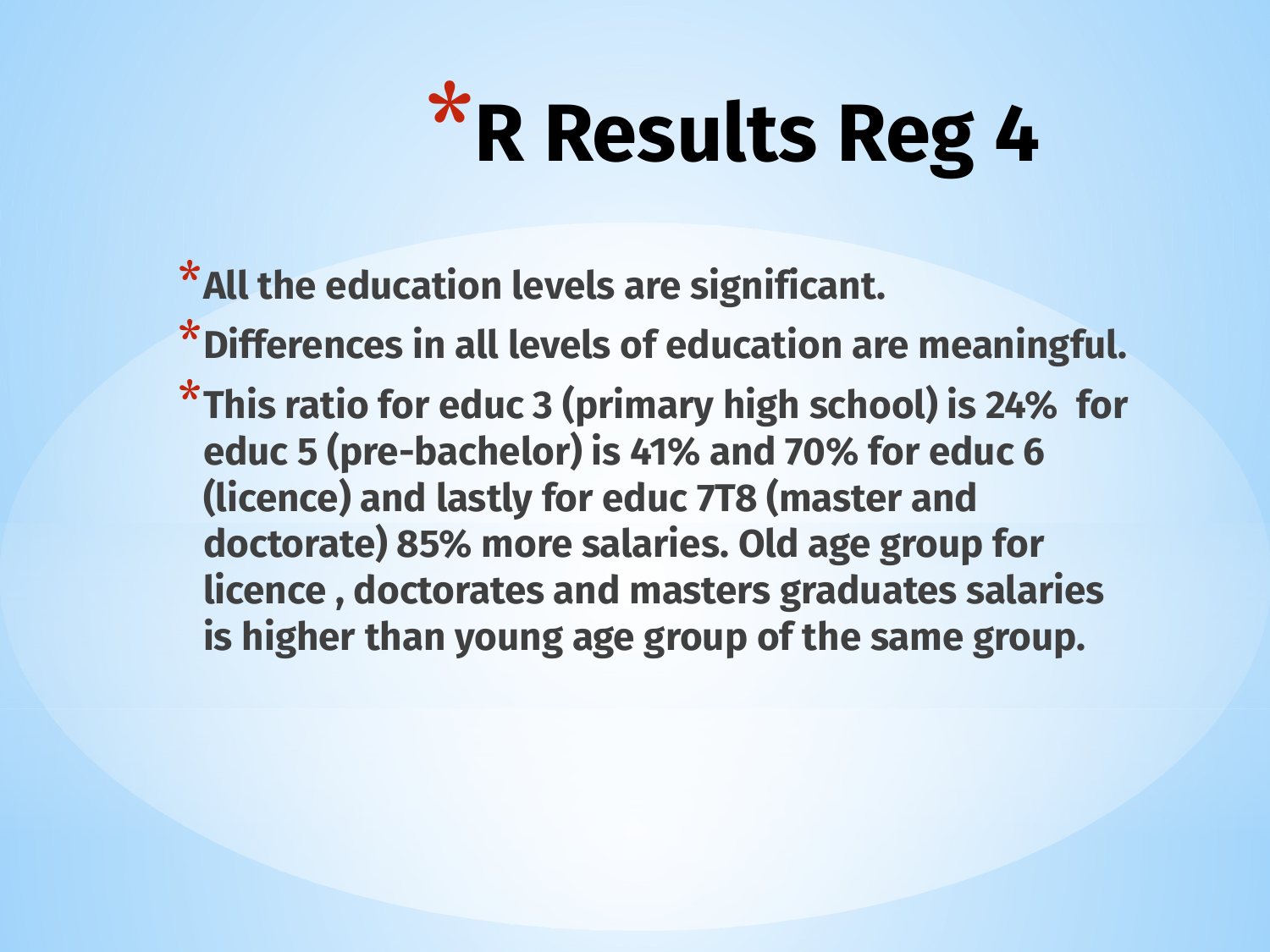

# R Results Reg 4
All the education levels are significant.
Differences in all levels of education are meaningful.
This ratio for educ 3 (primary high school) is 24%  for educ 5 (pre-bachelor) is 41% and 70% for educ 6 (licence) and lastly for educ 7T8 (master and doctorate) 85% more salaries. Old age group for licence , doctorates and masters graduates salaries is higher than young age group of the same group.